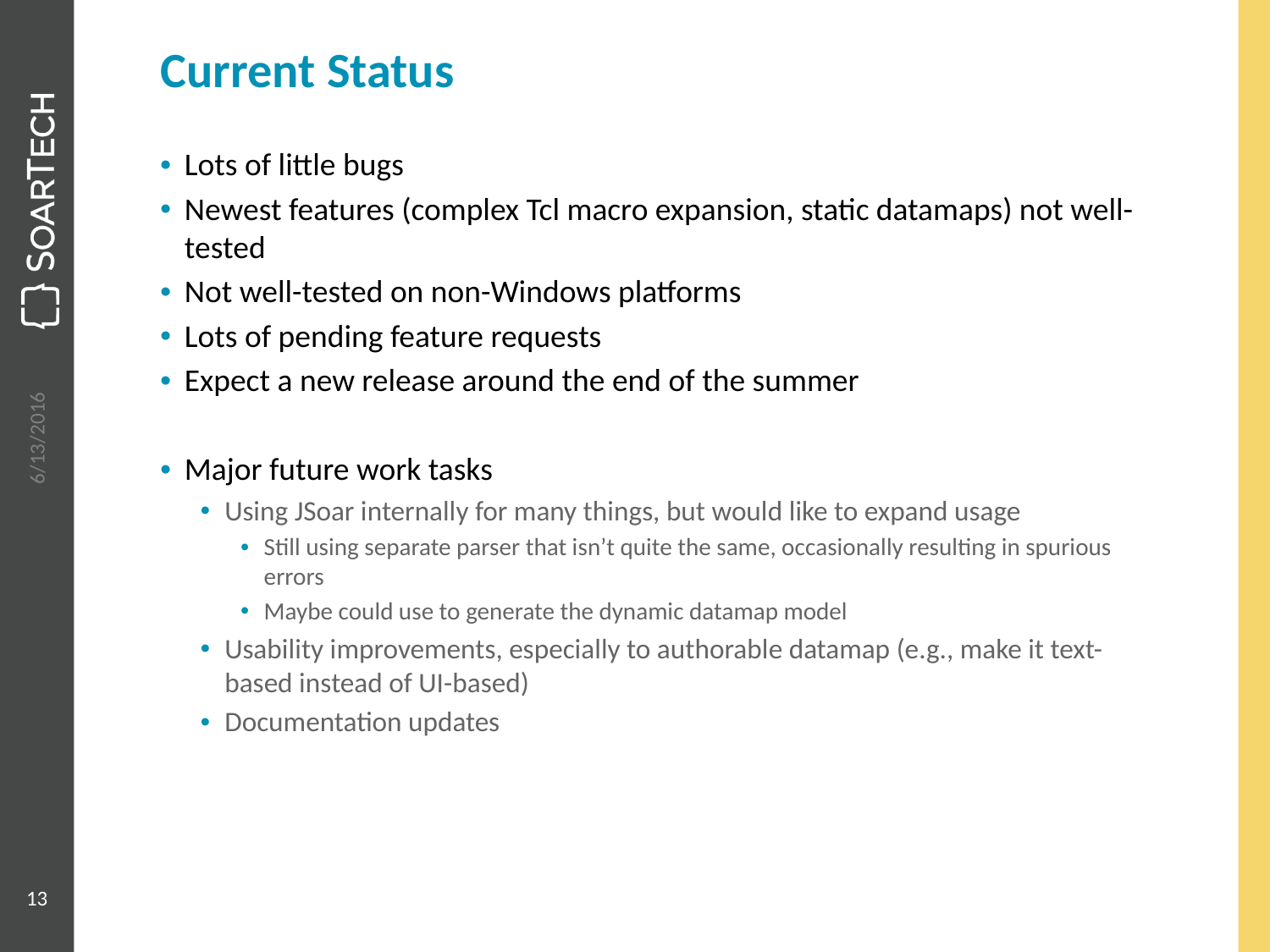

# Current Status
Lots of little bugs
Newest features (complex Tcl macro expansion, static datamaps) not well-tested
Not well-tested on non-Windows platforms
Lots of pending feature requests
Expect a new release around the end of the summer

Major future work tasks
Using JSoar internally for many things, but would like to expand usage
Still using separate parser that isn’t quite the same, occasionally resulting in spurious errors
Maybe could use to generate the dynamic datamap model
Usability improvements, especially to authorable datamap (e.g., make it text-based instead of UI-based)
Documentation updates
6/13/2016
13